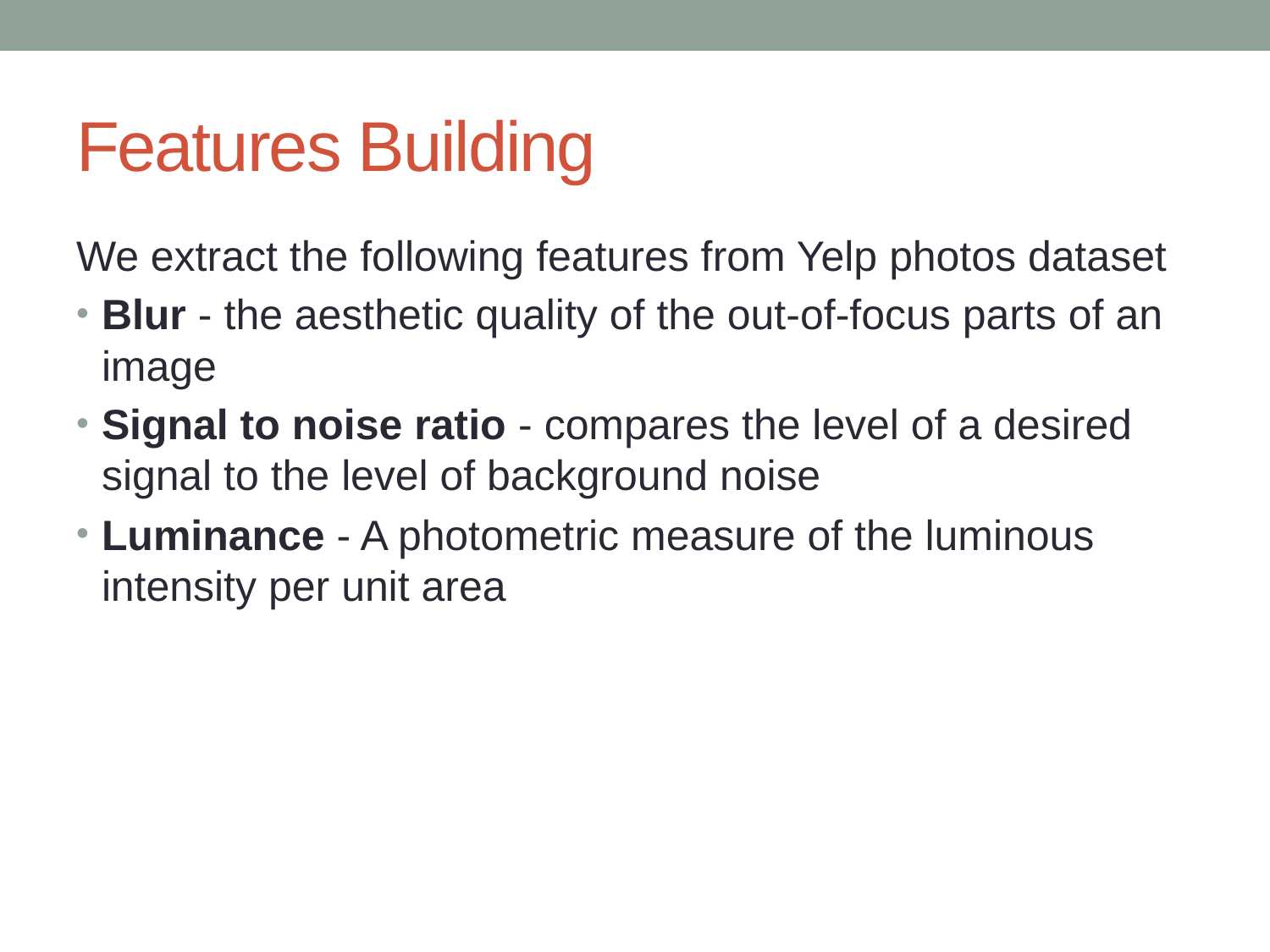

# Features Building
We extract the following features from Yelp photos dataset
Blur - the aesthetic quality of the out-of-focus parts of an image
Signal to noise ratio - compares the level of a desired signal to the level of background noise
Luminance - A photometric measure of the luminous intensity per unit area